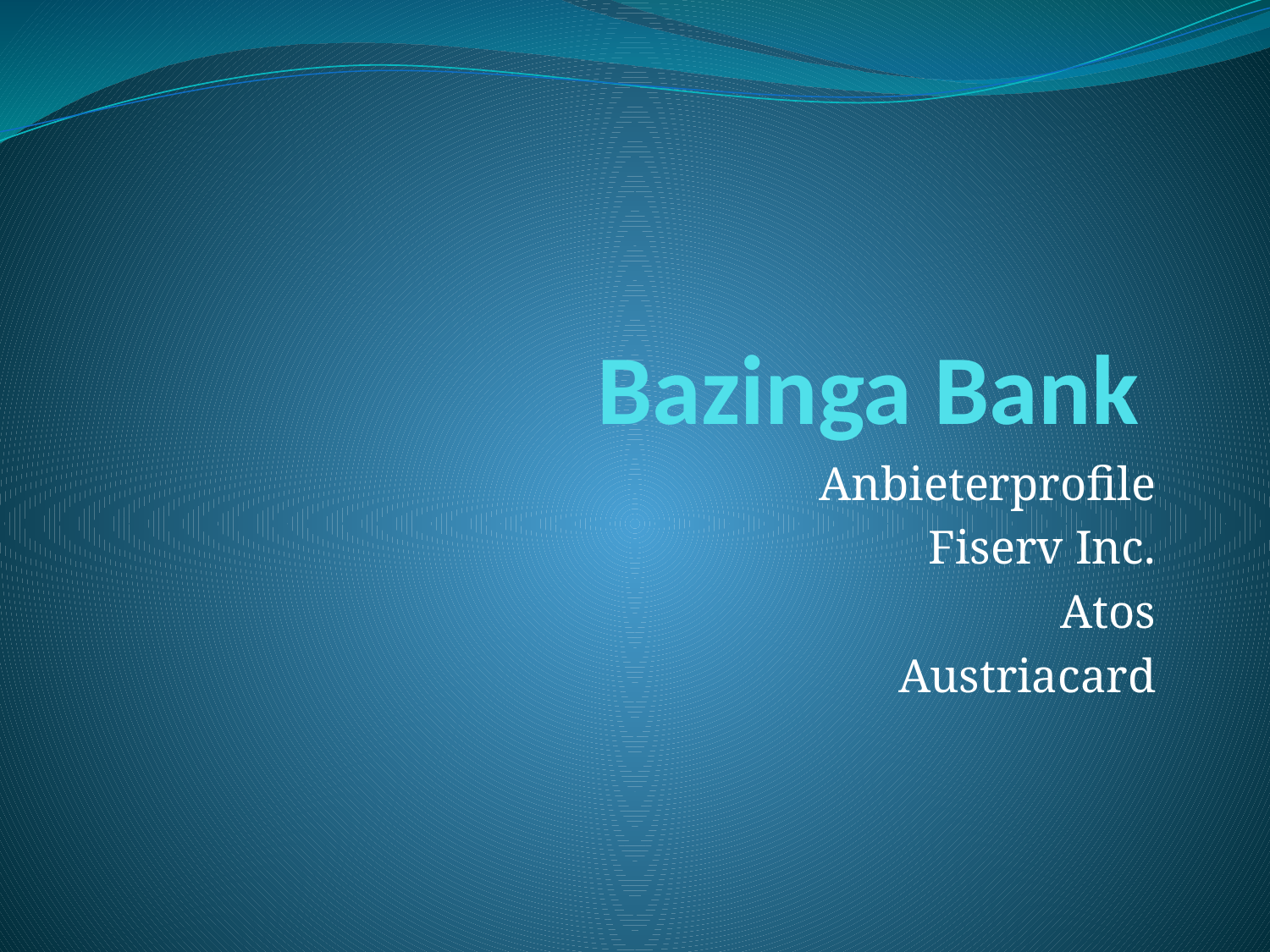

# Bazinga Bank
Anbieterprofile
Fiserv Inc.
Atos
Austriacard